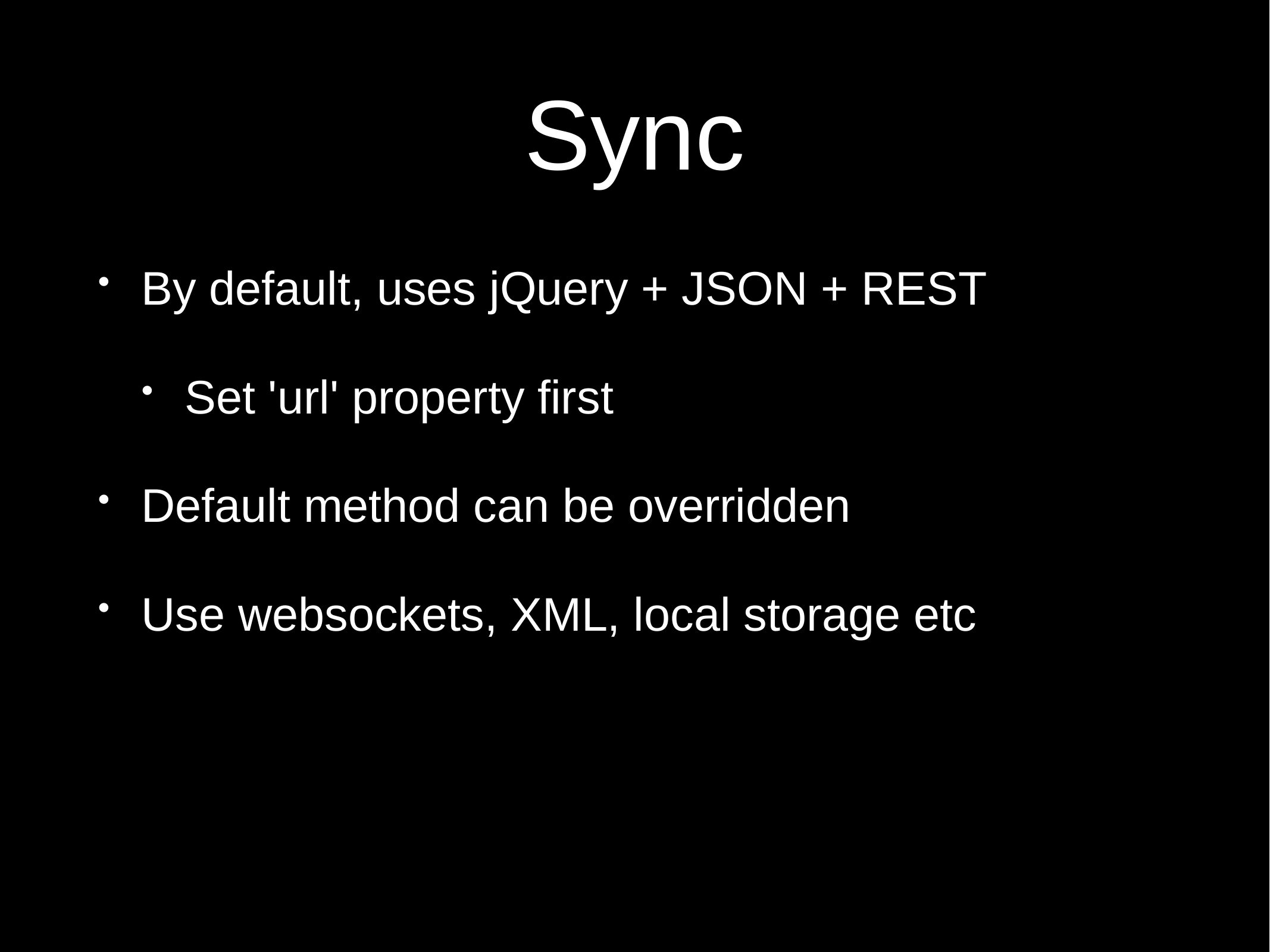

# Sync
By default, uses jQuery + JSON + REST
Set 'url' property first
Default method can be overridden
Use websockets, XML, local storage etc